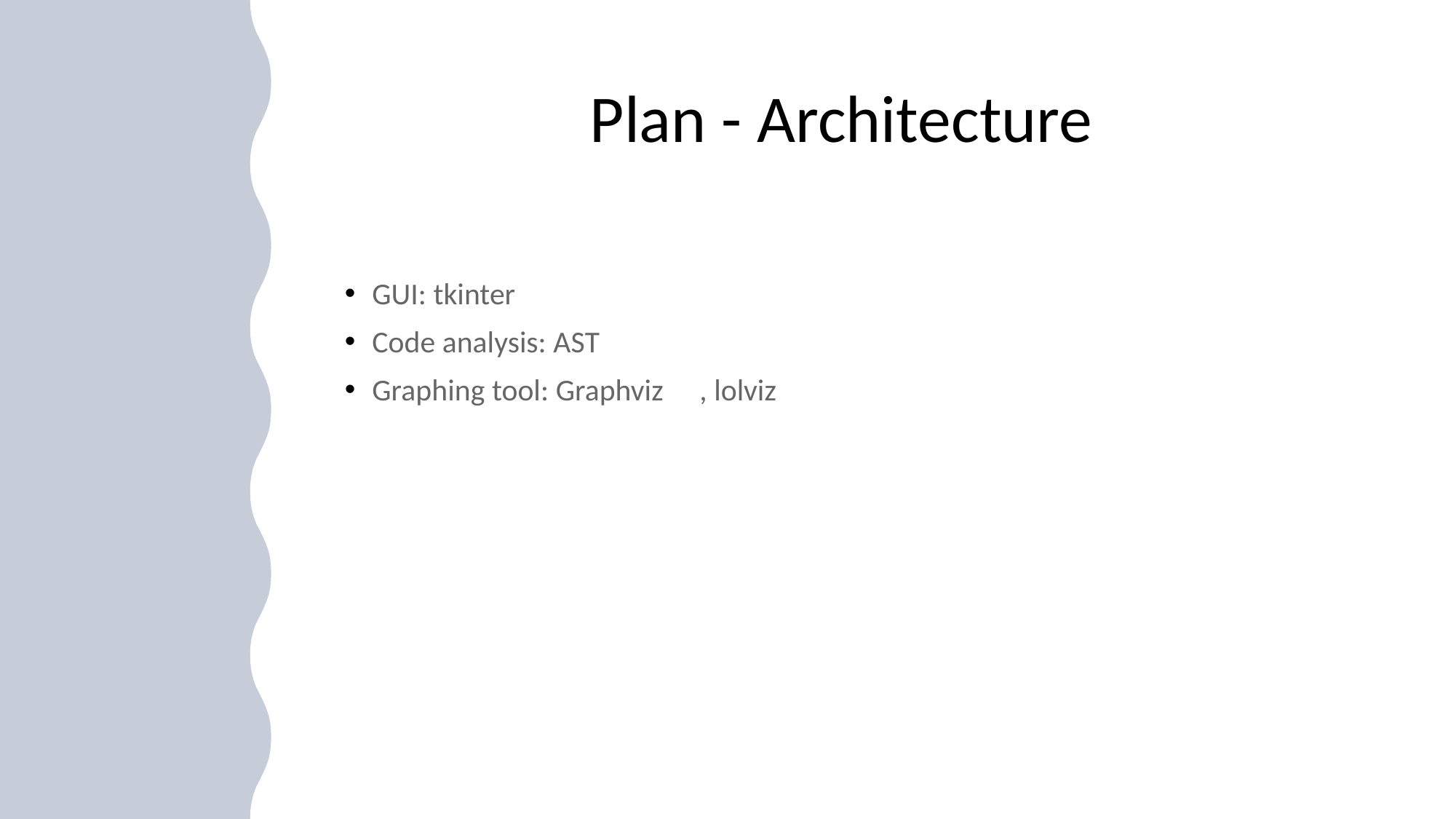

# Plan - Architecture
GUI: tkinter
Code analysis: AST
Graphing tool: Graphviz	, lolviz